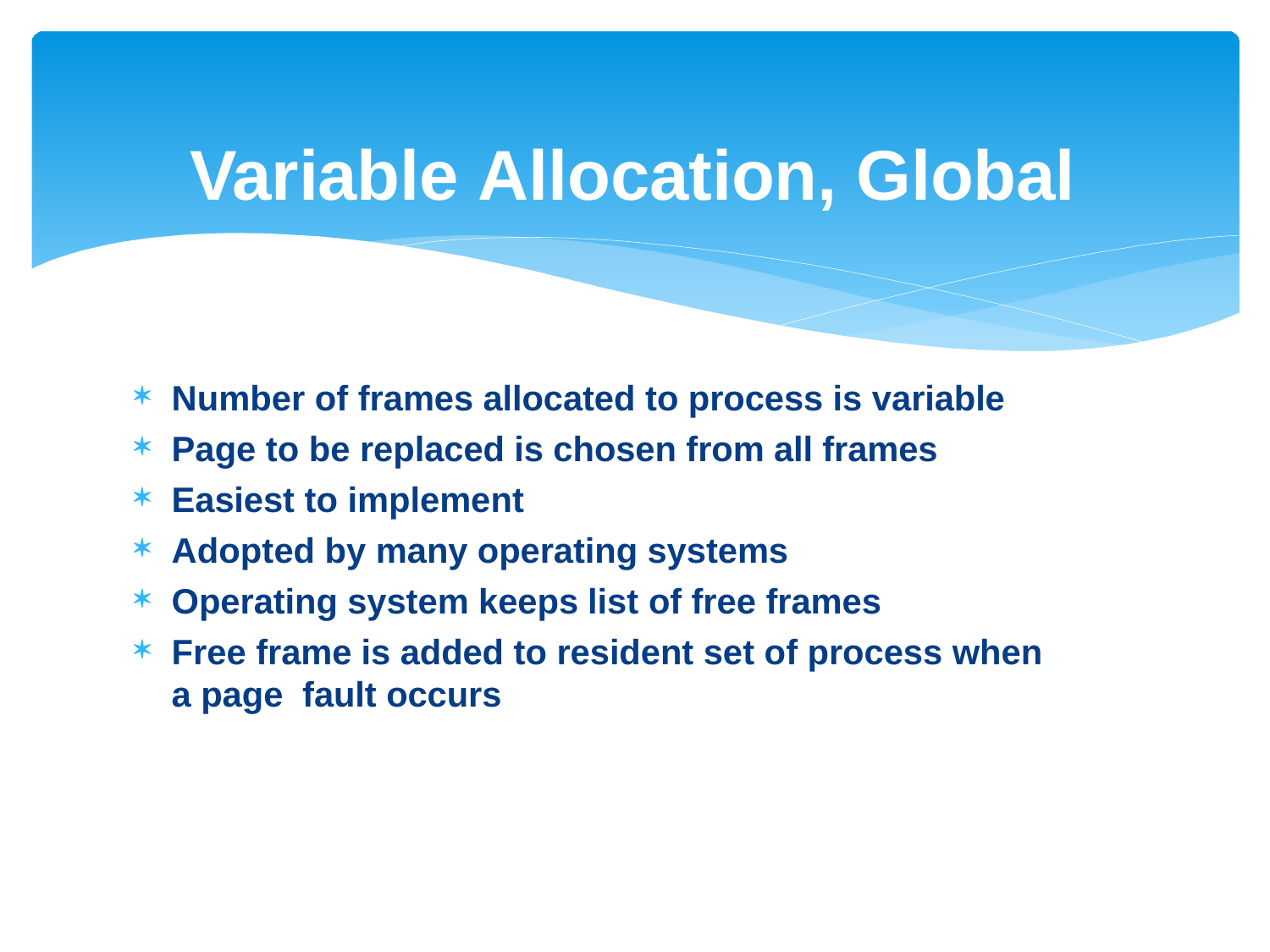

# Variable Allocation, Global Scope
Number of frames allocated to process is variable
Page to be replaced is chosen from all frames
Easiest to implement
Adopted by many operating systems
Operating system keeps list of free frames
Free frame is added to resident set of process when a page  fault occurs